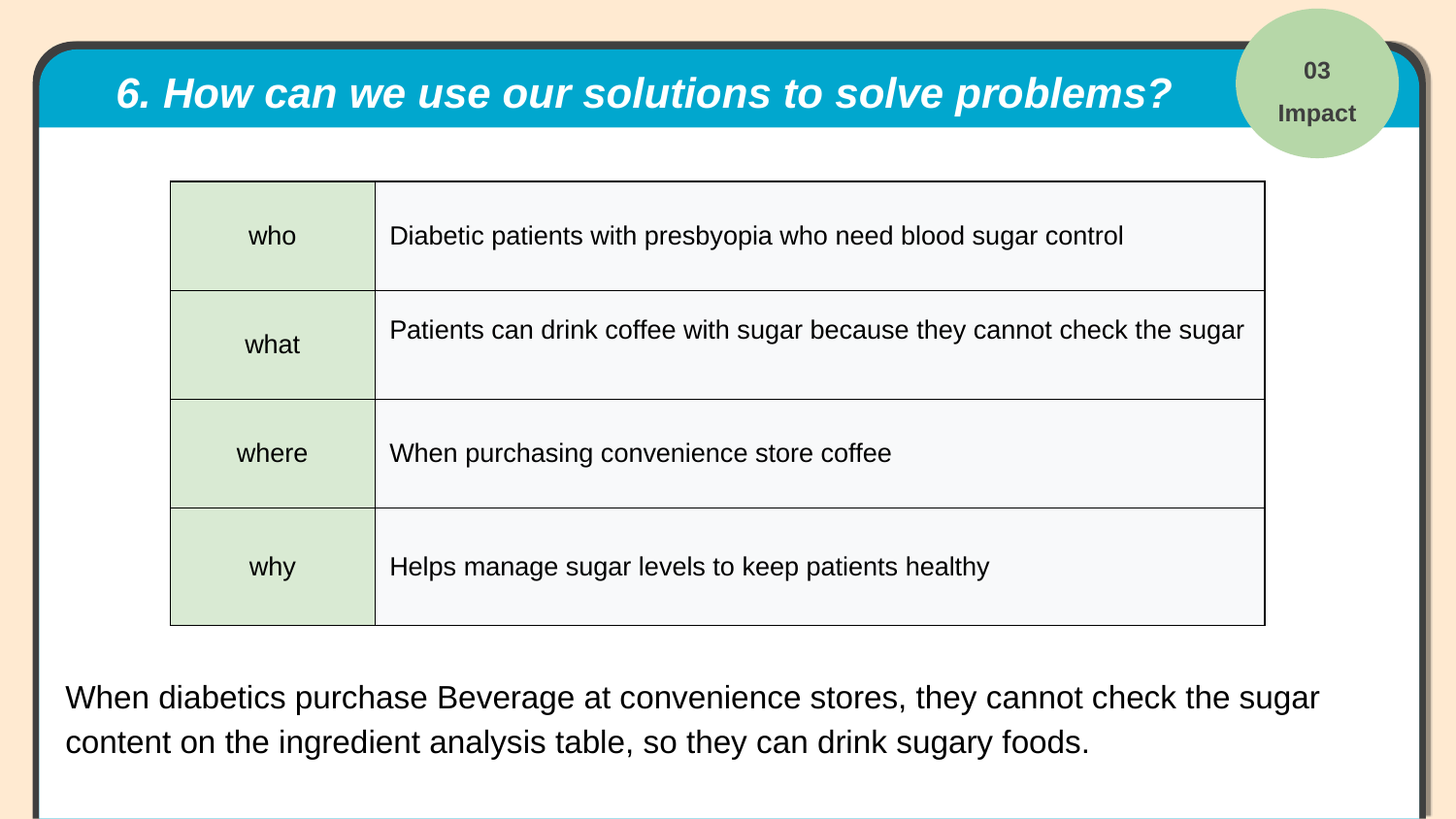

03
Impact

6. How can we use our solutions to solve problems?

| who | Diabetic patients with presbyopia who need blood sugar control |
| --- | --- |
| what | Patients can drink coffee with sugar because they cannot check the sugar |
| where | When purchasing convenience store coffee |
| why | Helps manage sugar levels to keep patients healthy |
When diabetics purchase Beverage at convenience stores, they cannot check the sugar content on the ingredient analysis table, so they can drink sugary foods.